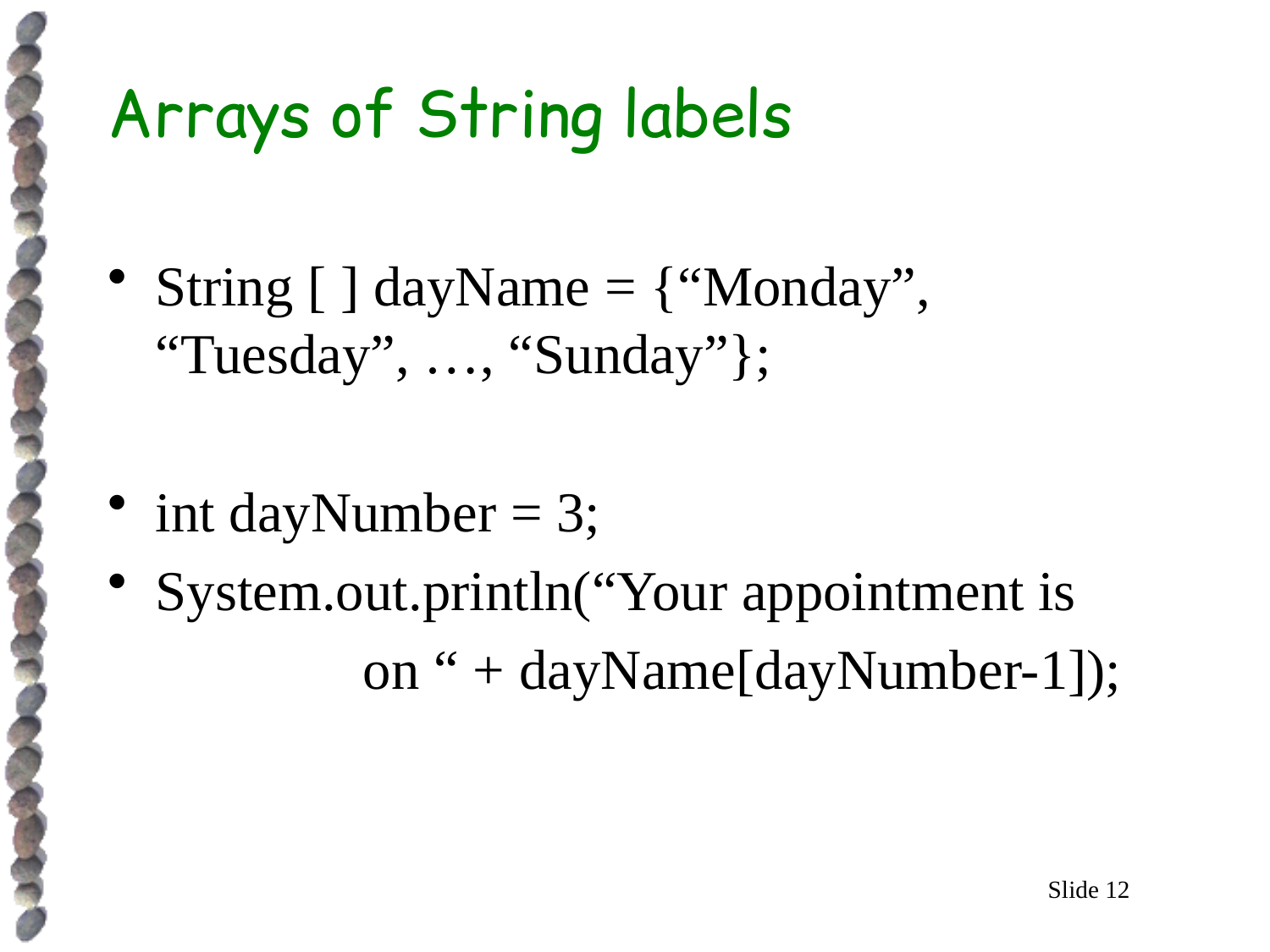

# Arrays of String labels
String [ ] dayName = {“Monday”, “Tuesday”, …, “Sunday”};

int dayNumber = 3;
System.out.println(“Your appointment is
                  on “ + dayName[dayNumber-1]);
Slide 12